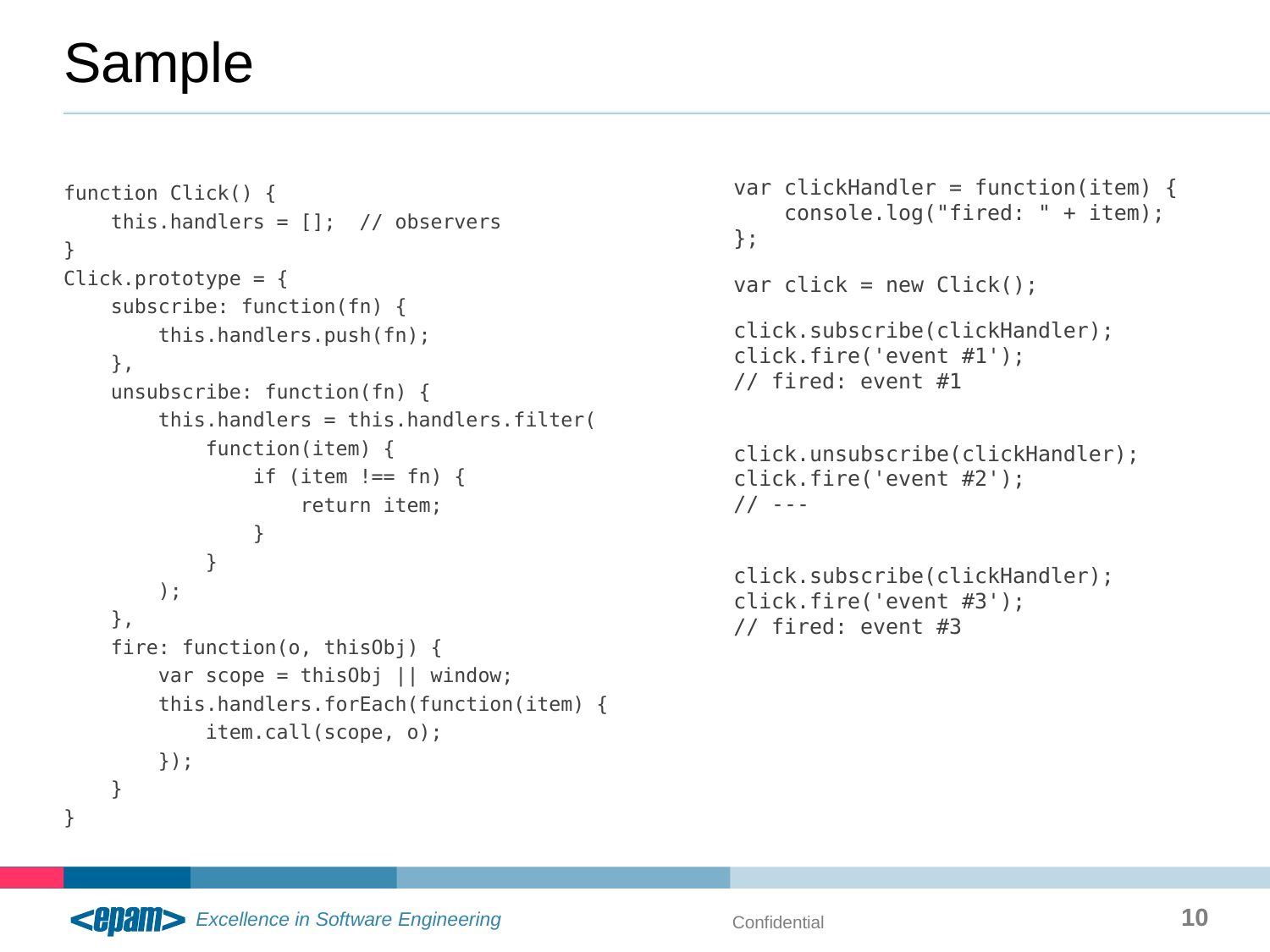

# Sample
var clickHandler = function(item) {
    console.log("fired: " + item);
};
var click = new Click();
click.subscribe(clickHandler);
click.fire('event #1');
// fired: event #1
click.unsubscribe(clickHandler);
click.fire('event #2');
// ---
click.subscribe(clickHandler);
click.fire('event #3');
// fired: event #3

function Click() {
    this.handlers = [];  // observers
}
Click.prototype = {
    subscribe: function(fn) {
        this.handlers.push(fn);
    },
    unsubscribe: function(fn) {
        this.handlers = this.handlers.filter(
            function(item) {
                if (item !== fn) {
                    return item;
                }
            }
        );
    },
    fire: function(o, thisObj) {
        var scope = thisObj || window;
        this.handlers.forEach(function(item) {
            item.call(scope, o);
        });
    }
}
10
Confidential